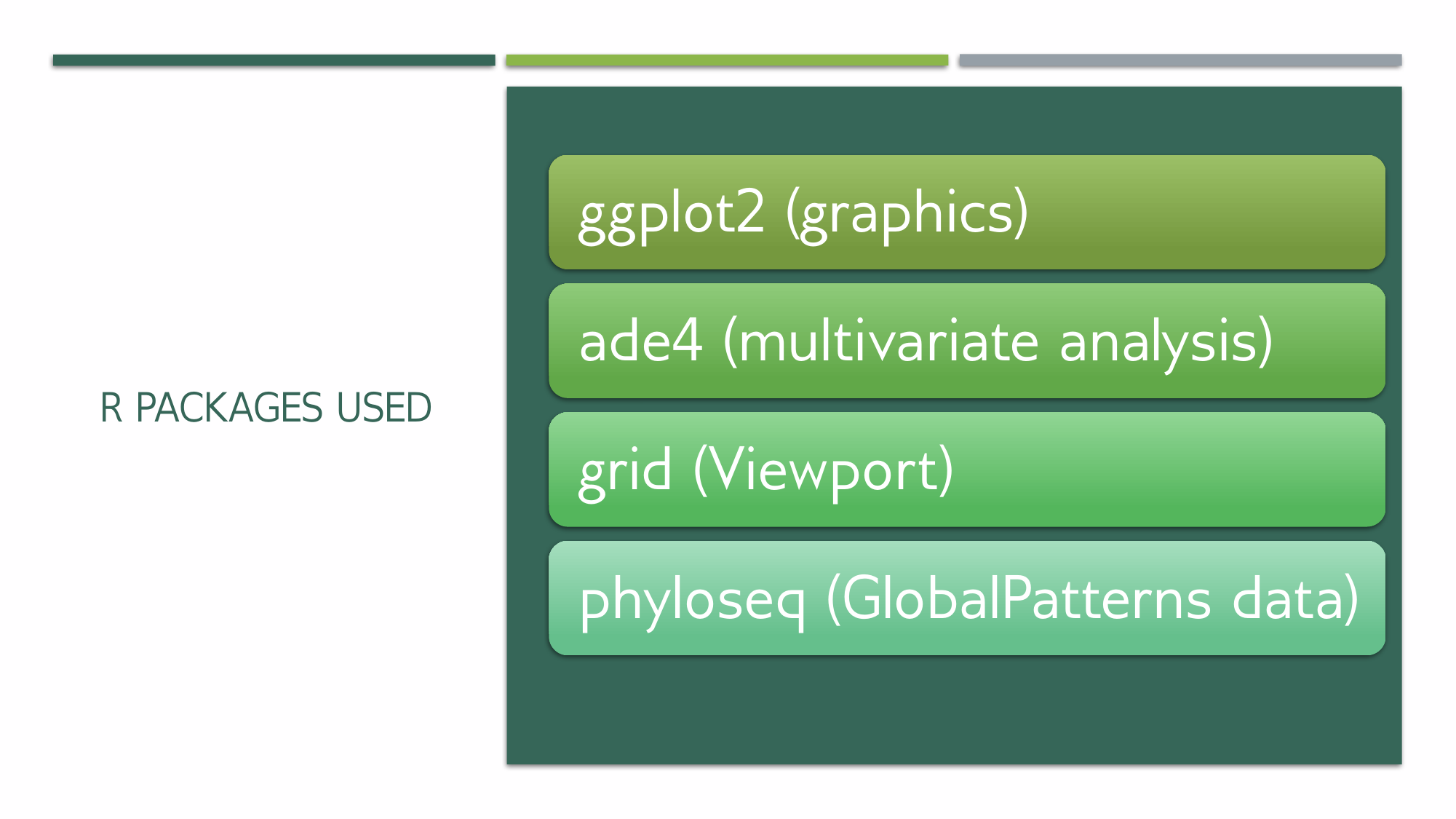

# R Packages used
ggplot2 (graphics)
ade4 (multivariate analysis)
grid (Viewport)
phyloseq (GlobalPatterns data)